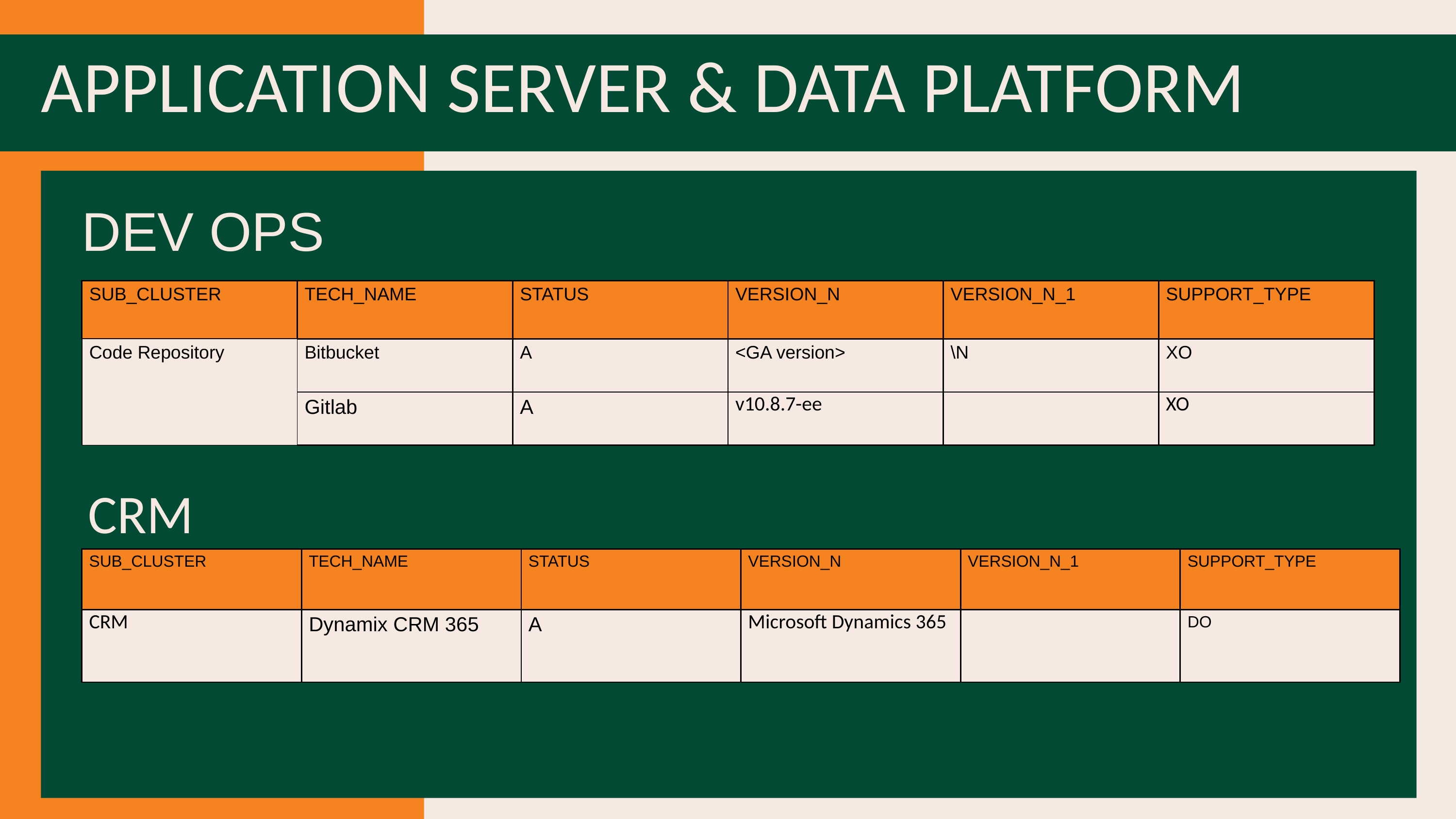

APPLICATION SERVER & DATA PLATFORM

DEV OPS
| SUB\_CLUSTER | TECH\_NAME | STATUS | VERSION\_N | VERSION\_N\_1 | SUPPORT\_TYPE |
| --- | --- | --- | --- | --- | --- |
| Code Repository | Bitbucket | A | <GA version> | \N | XO |
|  | Gitlab | A | v10.8.7-ee |  | XO |
CRM
| SUB\_CLUSTER | TECH\_NAME | STATUS | VERSION\_N | VERSION\_N\_1 | SUPPORT\_TYPE |
| --- | --- | --- | --- | --- | --- |
| CRM | Dynamix CRM 365 | A | Microsoft Dynamics 365 |  | DO |
PROTOTIPE LOGO 2
PROTOTIPE LOGO 2
PROTOTIPE LOGO 2